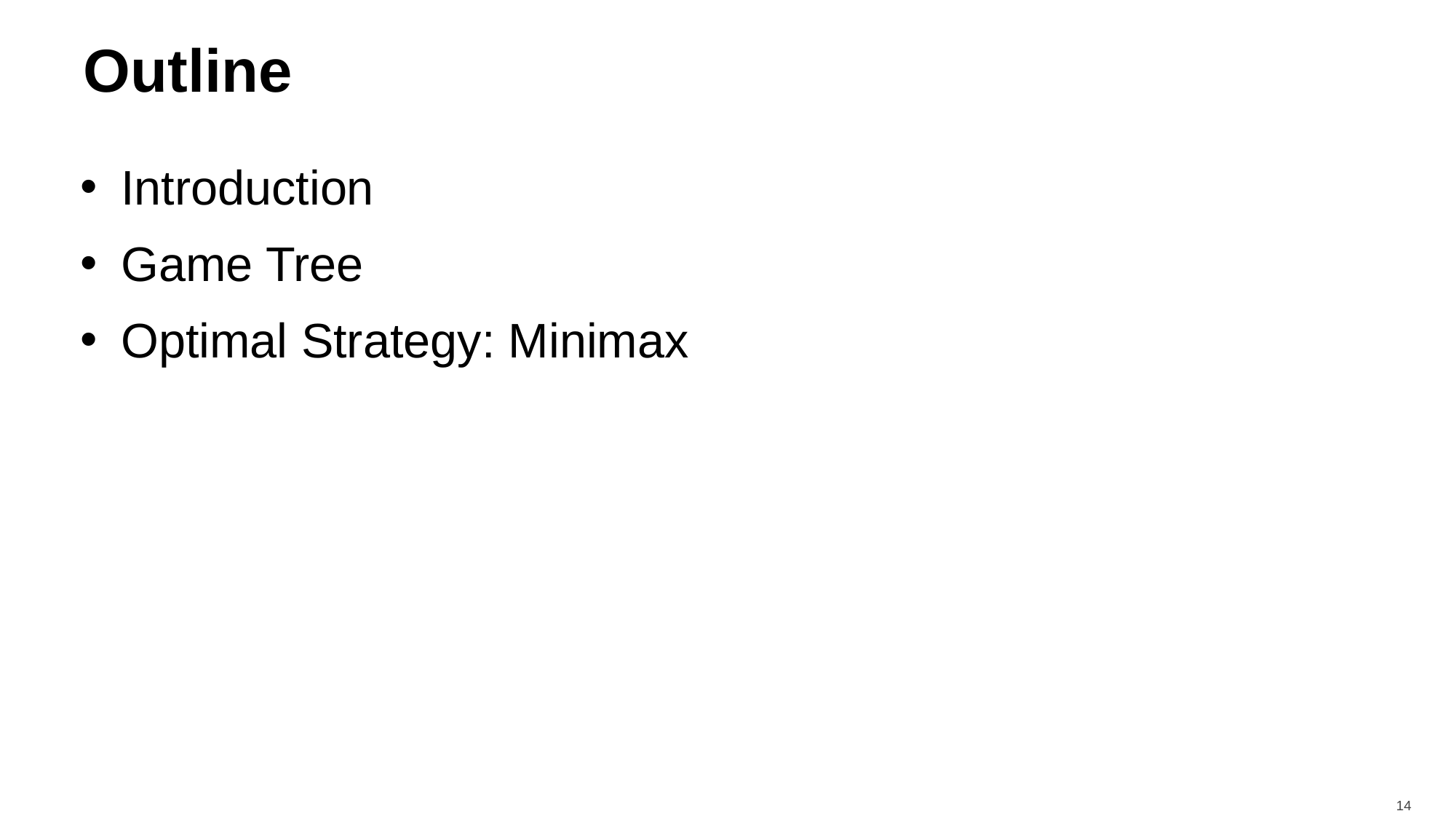

# Outline
Introduction
Game Tree
Optimal Strategy: Minimax
14